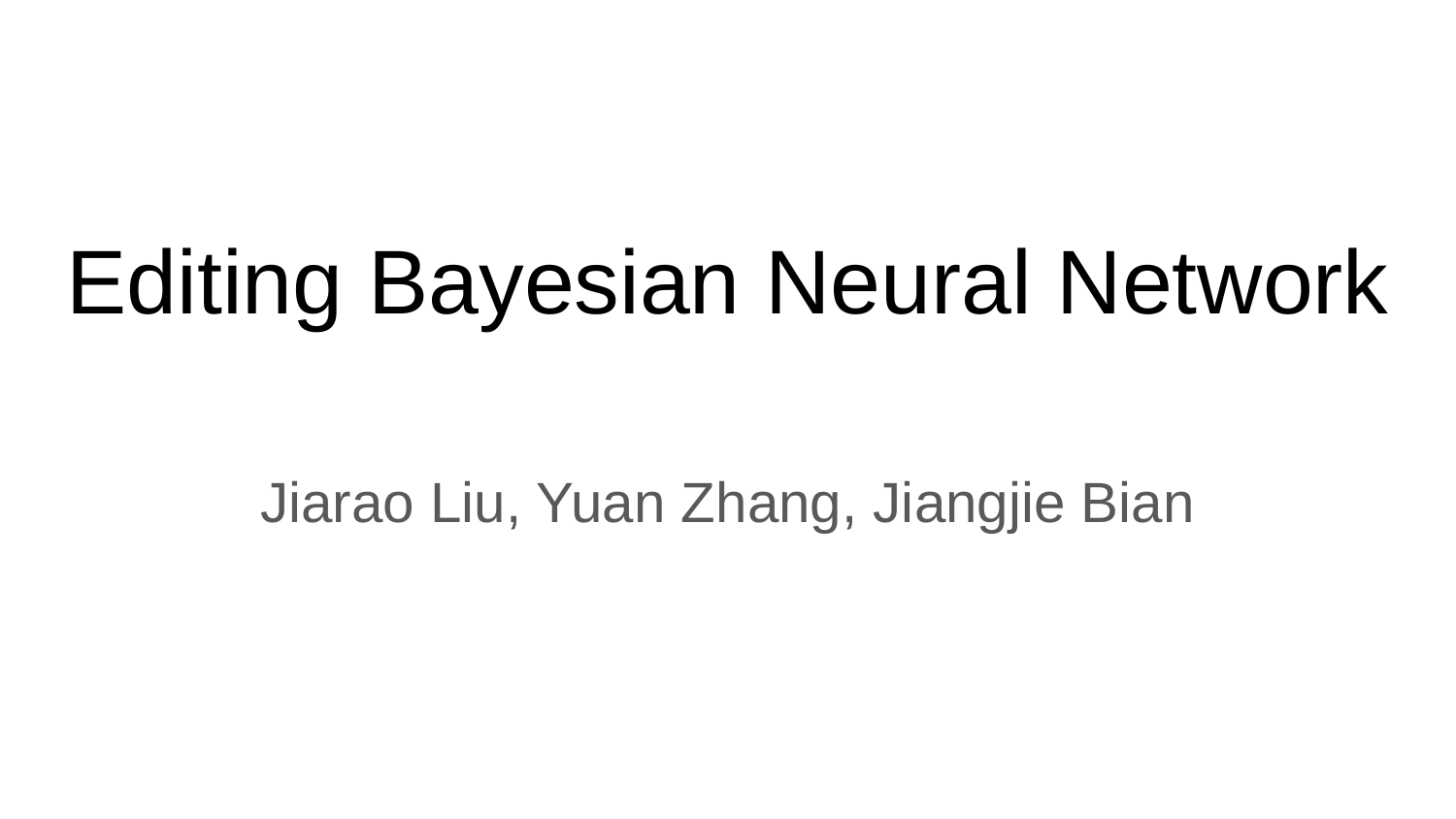

# Editing Bayesian Neural Network
Jiarao Liu, Yuan Zhang, Jiangjie Bian